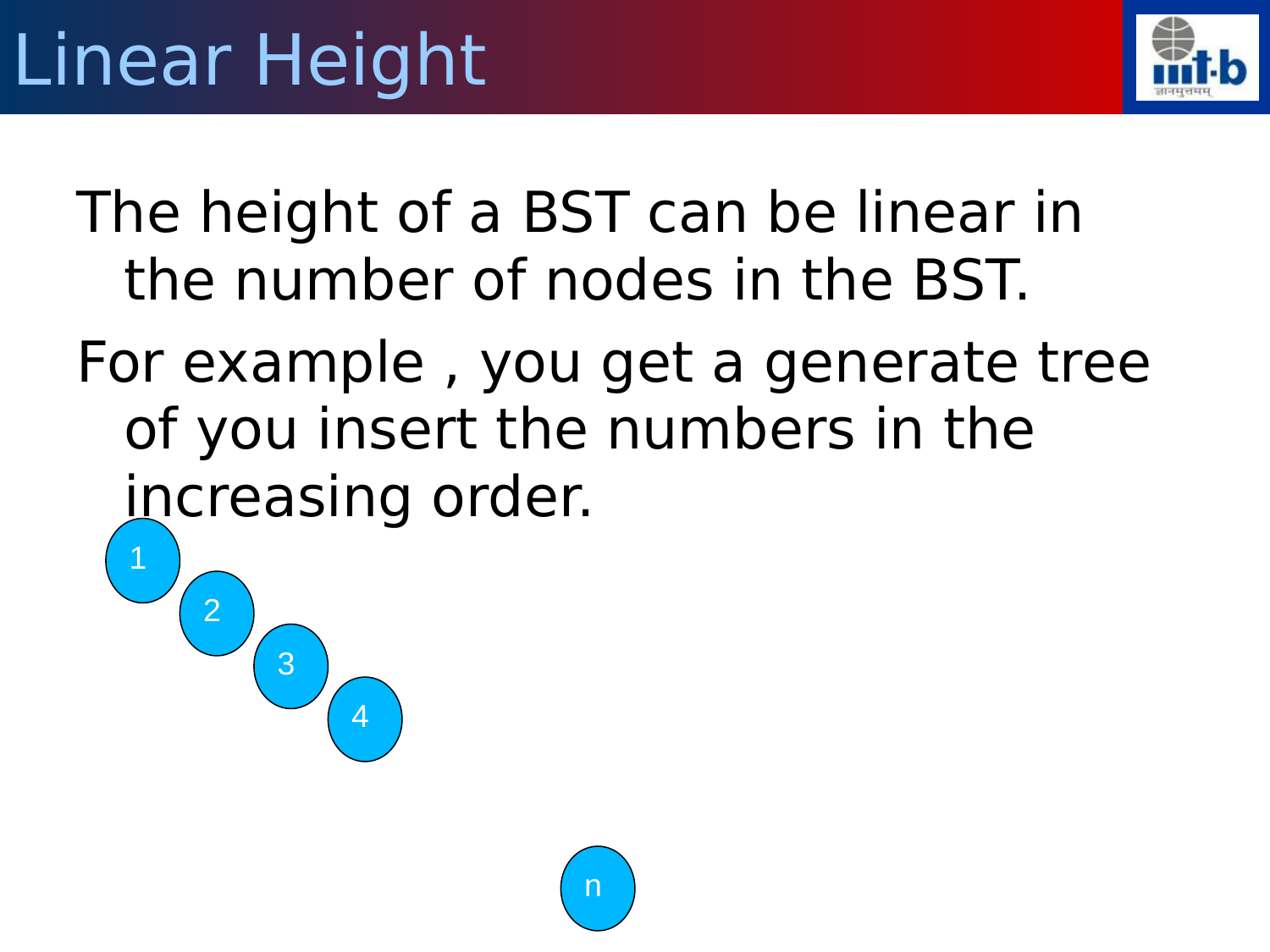

Linear Height
The height of a BST can be linear in the number of nodes in the BST.
For example , you get a generate tree of you insert the numbers in the increasing order.
1
2
3
4
n